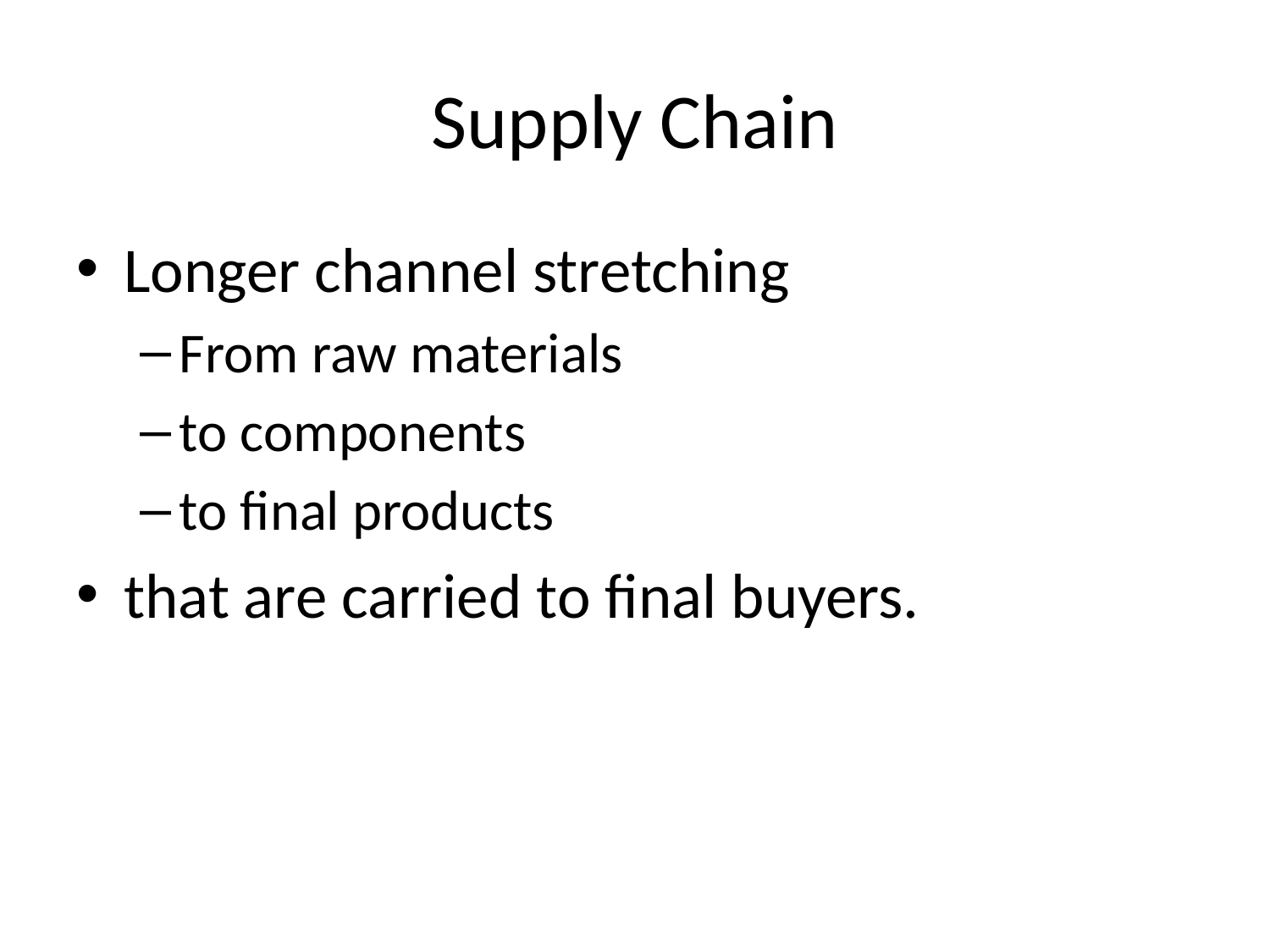

# Supply Chain
Longer channel stretching
From raw materials
to components
to final products
that are carried to final buyers.